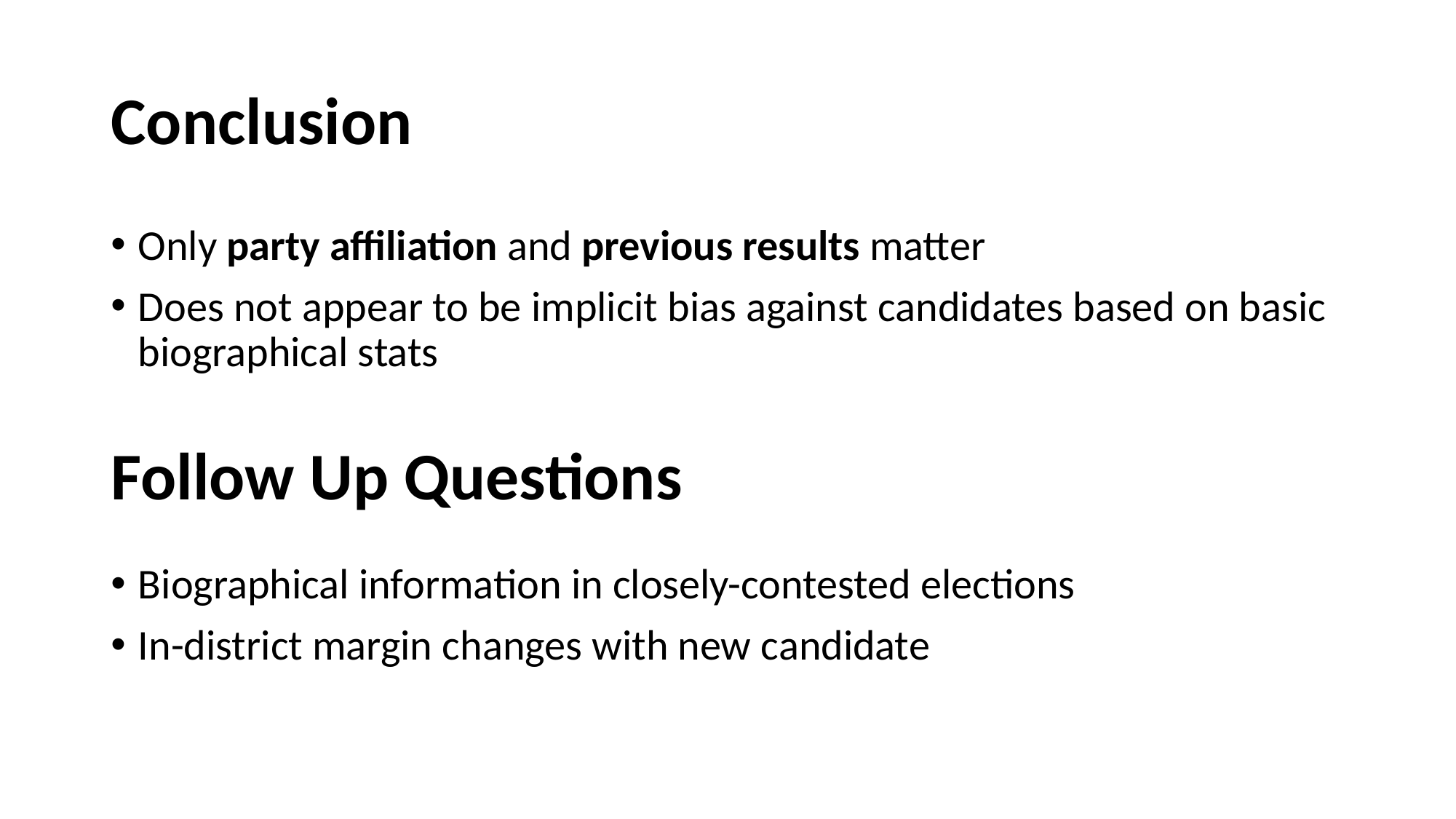

# Conclusion
Only party affiliation and previous results matter
Does not appear to be implicit bias against candidates based on basic biographical stats
Follow Up Questions
Biographical information in closely-contested elections
In-district margin changes with new candidate